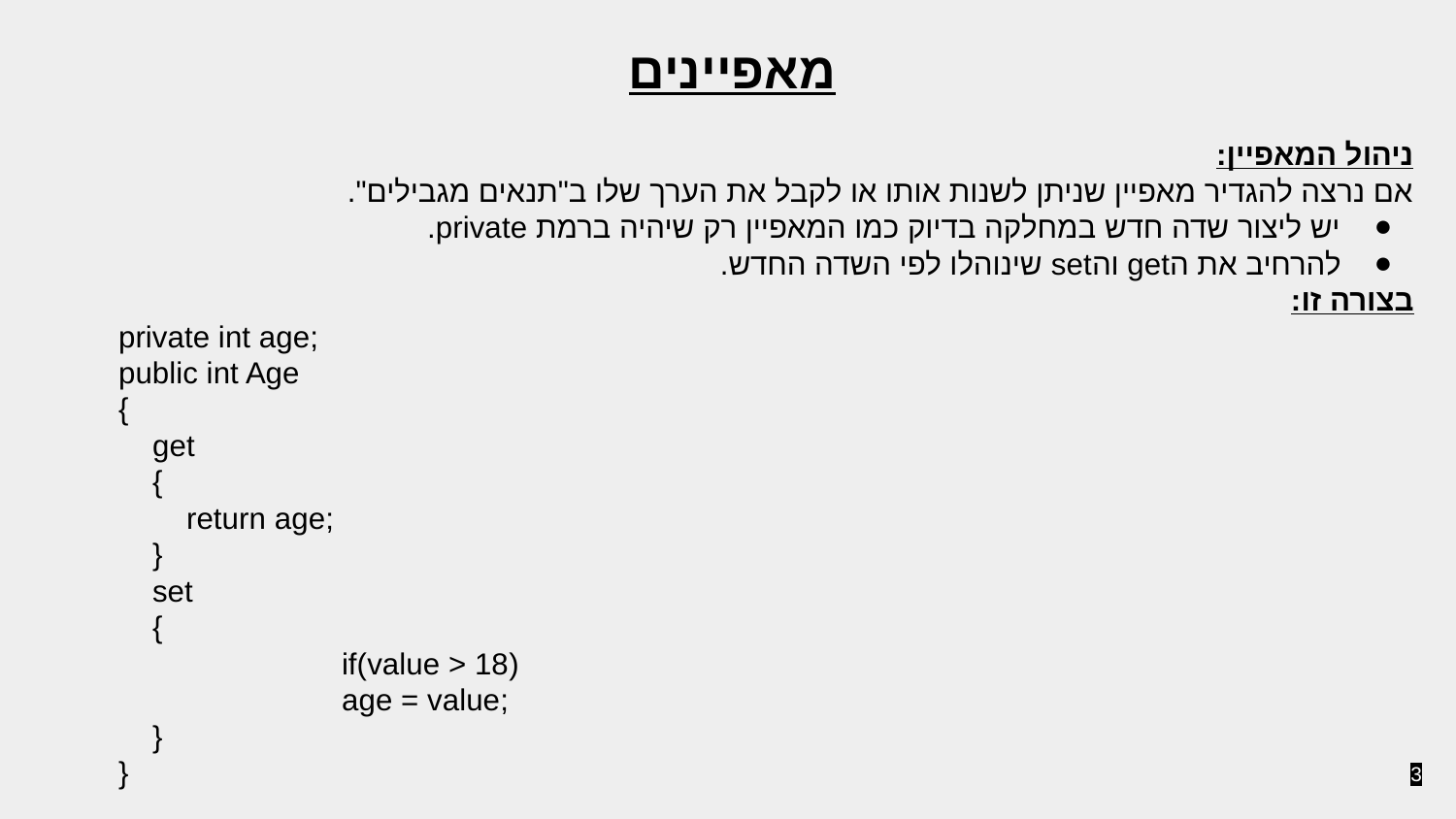

מאפיינים

ניהול המאפיין:
אם נרצה להגדיר מאפיין שניתן לשנות אותו או לקבל את הערך שלו ב"תנאים מגבילים".
יש ליצור שדה חדש במחלקה בדיוק כמו המאפיין רק שיהיה ברמת private.
להרחיב את הget והset שינוהלו לפי השדה החדש.
בצורה זו:
        private int age;
        public int Age
        {
            get
            {
                return age;
            }
            set
            {
		if(value > 18)
                		age = value;
            }
        }

3